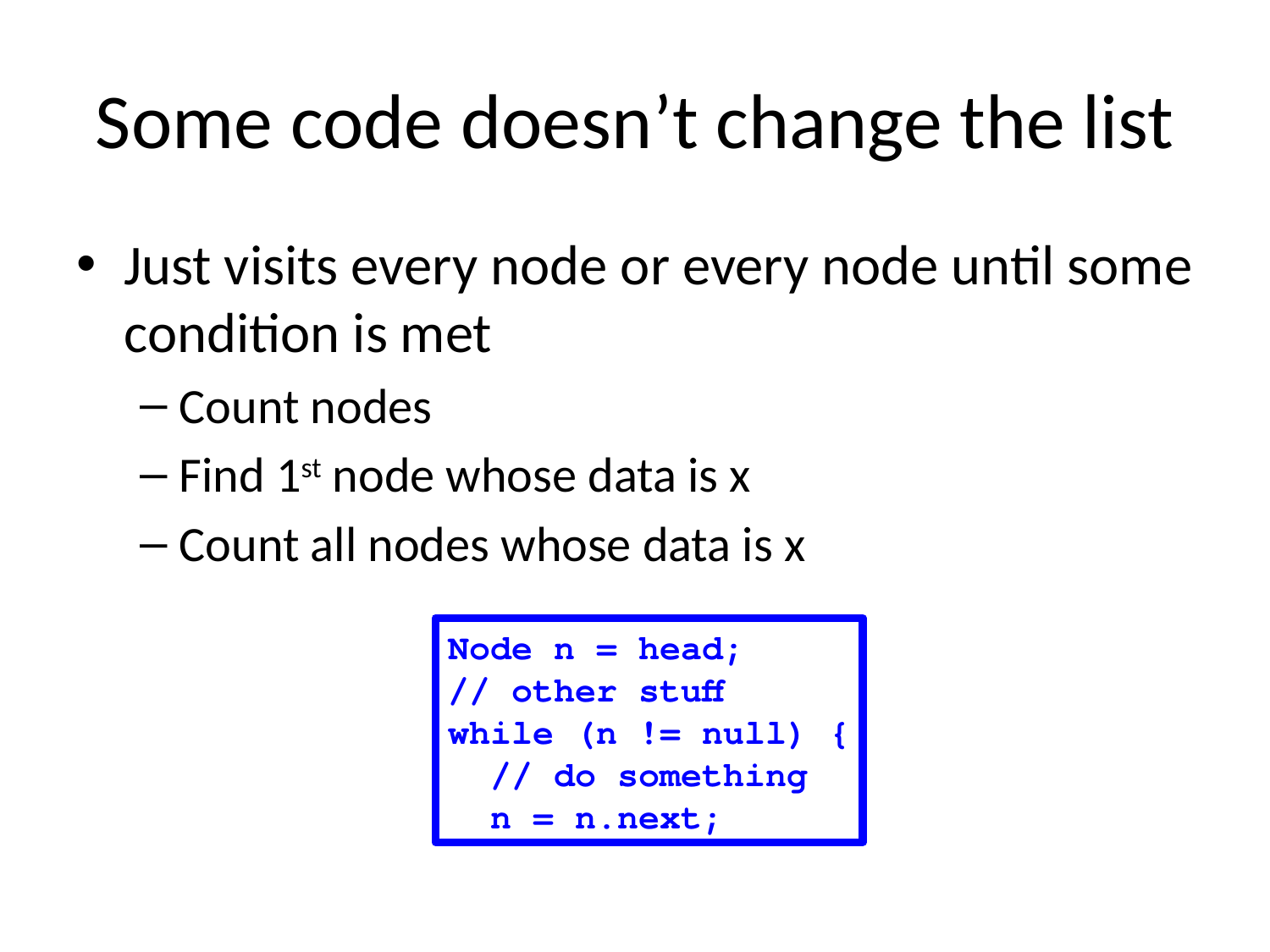

# Some code doesn’t change the list
Just visits every node or every node until some condition is met
Count nodes
Find 1st node whose data is x
Count all nodes whose data is x
Node n = head;
// other stuff
while (n != null) {
  // do something
  n = n.next;